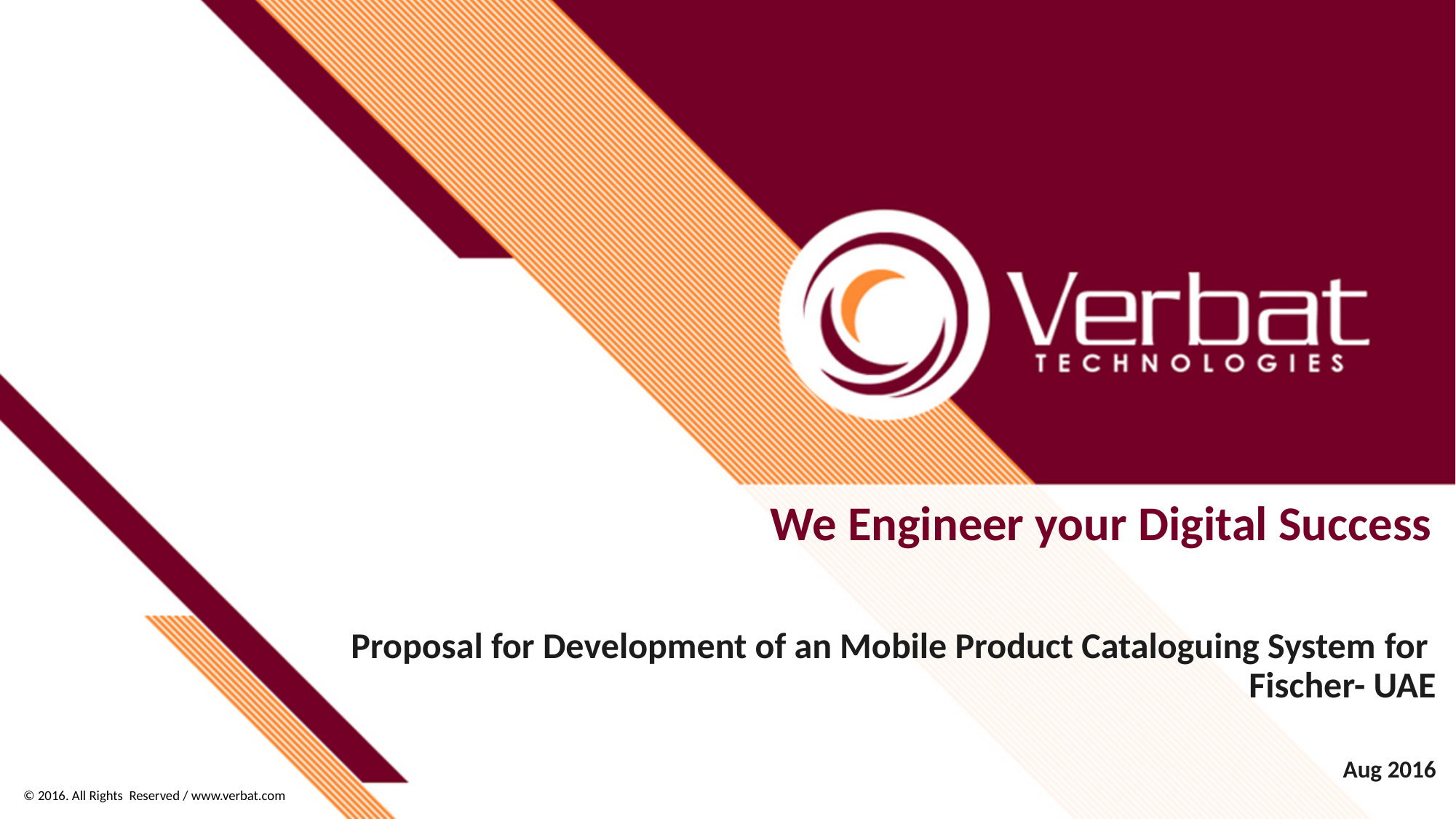

We Engineer your Digital Success
Proposal for Development of an Mobile Product Cataloguing System for
Fischer- UAE

Aug 2016
© 2016. All Rights  Reserved / www.verbat.com